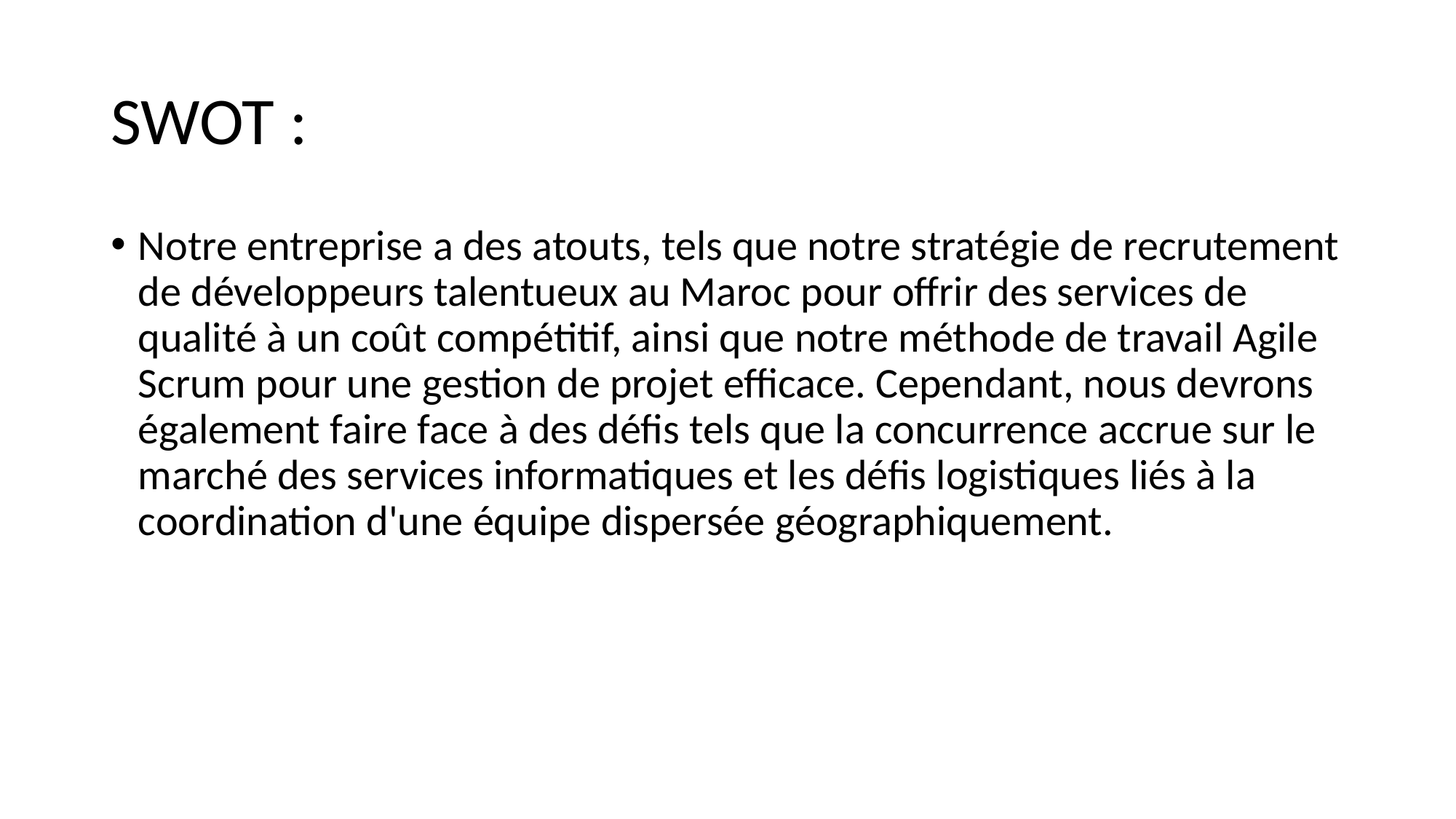

# SWOT :
Notre entreprise a des atouts, tels que notre stratégie de recrutement de développeurs talentueux au Maroc pour offrir des services de qualité à un coût compétitif, ainsi que notre méthode de travail Agile Scrum pour une gestion de projet efficace. Cependant, nous devrons également faire face à des défis tels que la concurrence accrue sur le marché des services informatiques et les défis logistiques liés à la coordination d'une équipe dispersée géographiquement.